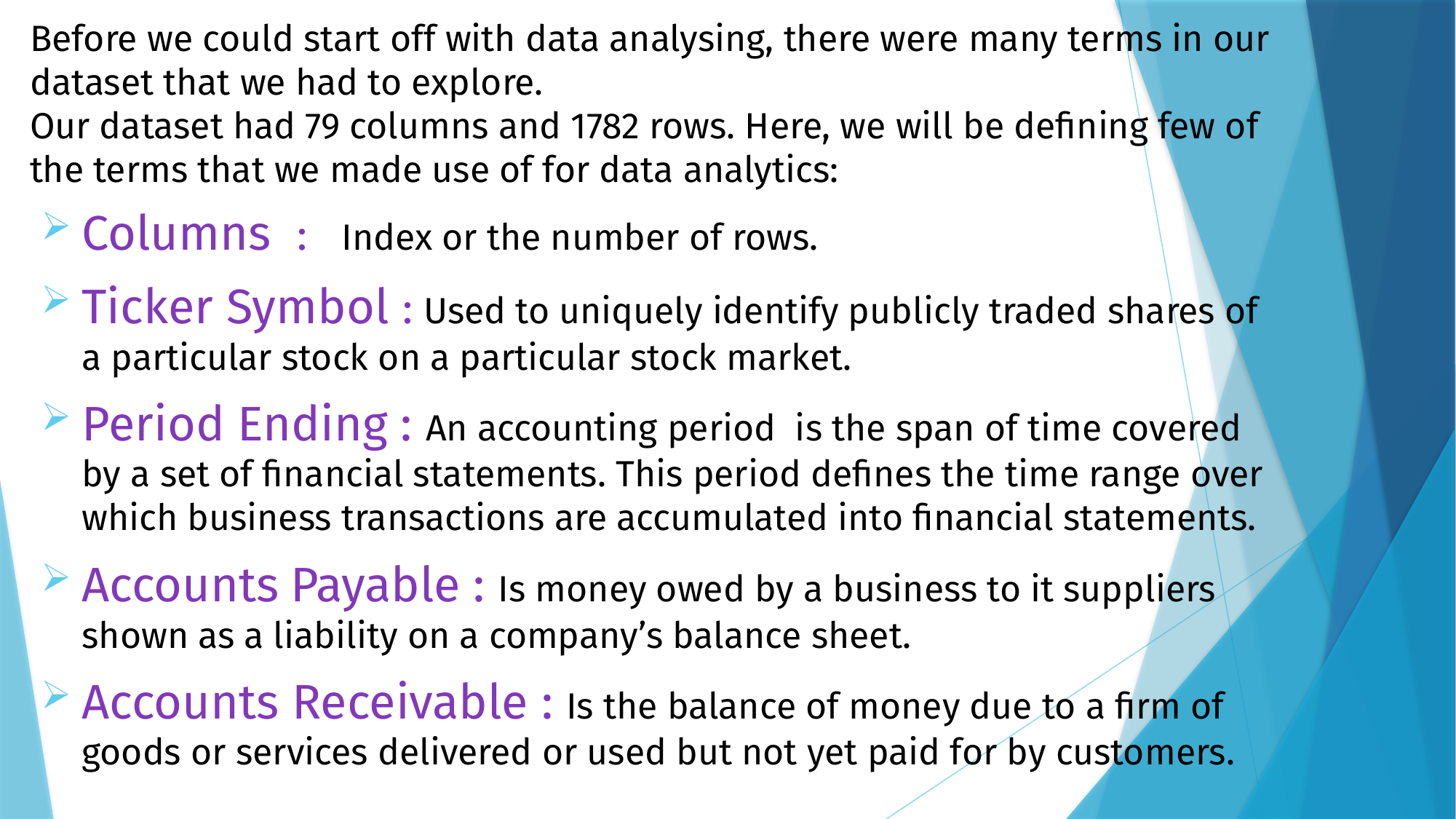

# Before we could start off with data analysing, there were many terms in our dataset that we had to explore. Our dataset had 79 columns and 1782 rows. Here, we will be defining few of the terms that we made use of for data analytics:
Columns  :   Index or the number of rows.
Ticker Symbol : Used to uniquely identify publicly traded shares of a particular stock on a particular stock market.
Period Ending : An accounting period  is the span of time covered by a set of financial statements. This period defines the time range over which business transactions are accumulated into financial statements.
Accounts Payable : Is money owed by a business to it suppliers shown as a liability on a company’s balance sheet.
Accounts Receivable : Is the balance of money due to a firm of goods or services delivered or used but not yet paid for by customers.